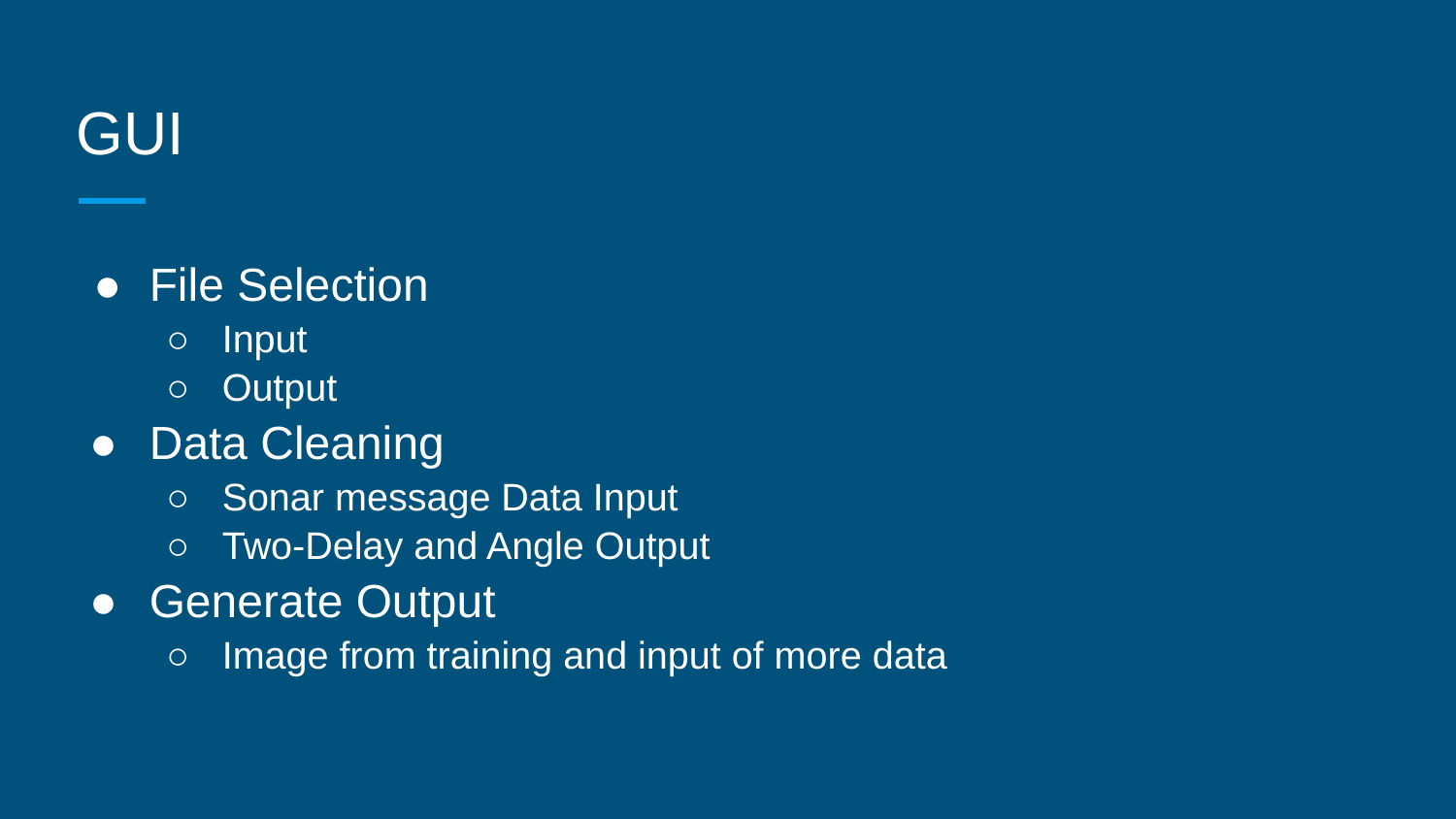

# GUI
File Selection
Input
Output
Data Cleaning
Sonar message Data Input
Two-Delay and Angle Output
Generate Output
Image from training and input of more data